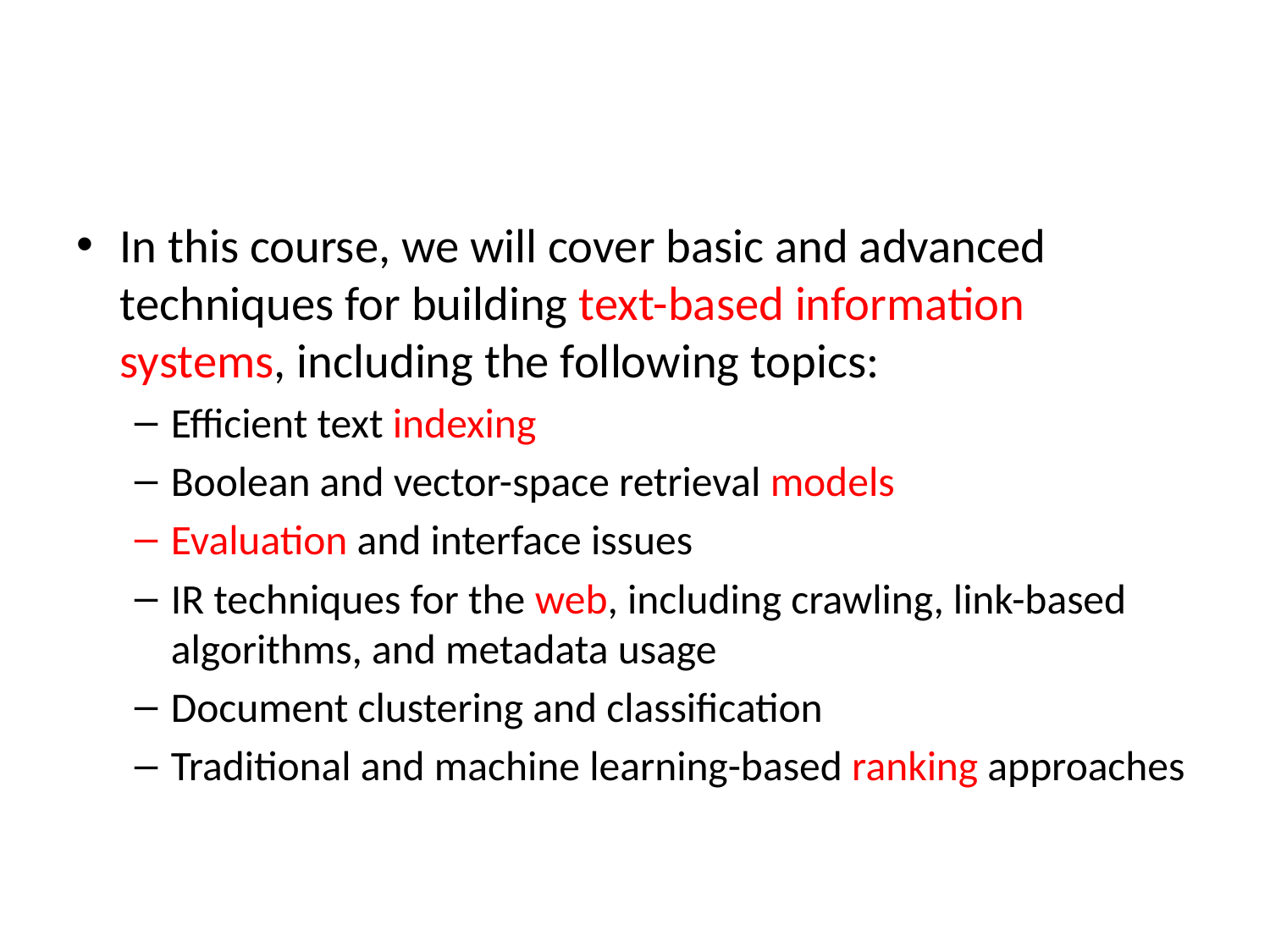

#
In this course, we will cover basic and advanced techniques for building text-based information systems, including the following topics:
Efficient text indexing
Boolean and vector-space retrieval models
Evaluation and interface issues
IR techniques for the web, including crawling, link-based algorithms, and metadata usage
Document clustering and classification
Traditional and machine learning-based ranking approaches